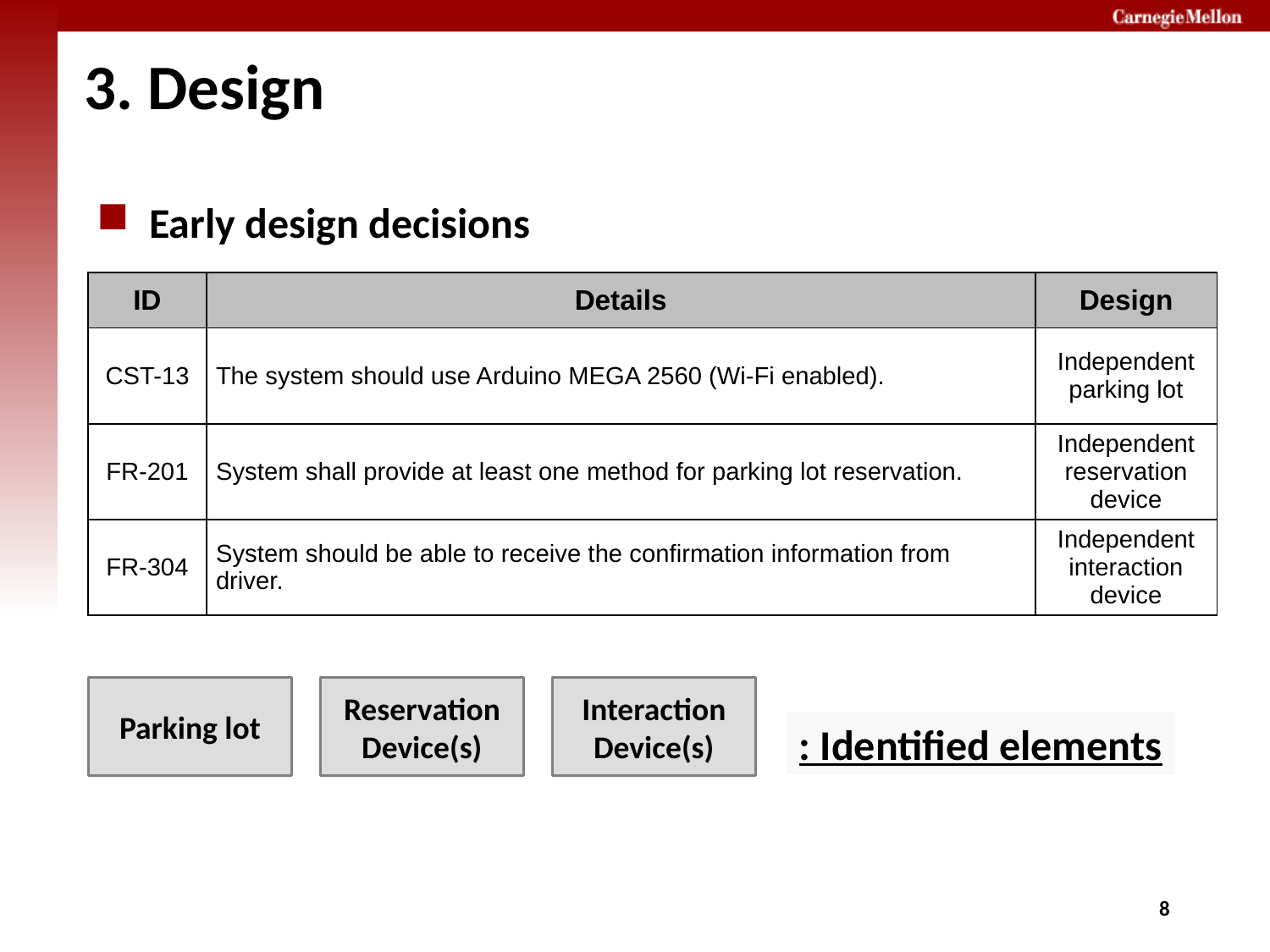

# 3. Design
Early design decisions
| ID | Details | Design |
| --- | --- | --- |
| CST-13 | The system should use Arduino MEGA 2560 (Wi-Fi enabled). | Independent parking lot |
| FR-201 | System shall provide at least one method for parking lot reservation. | Independent reservation device |
| FR-304 | System should be able to receive the confirmation information from driver. | Independent interaction device |
Parking lot
Reservation
Device(s)
Interaction
Device(s)
: Identified elements
8